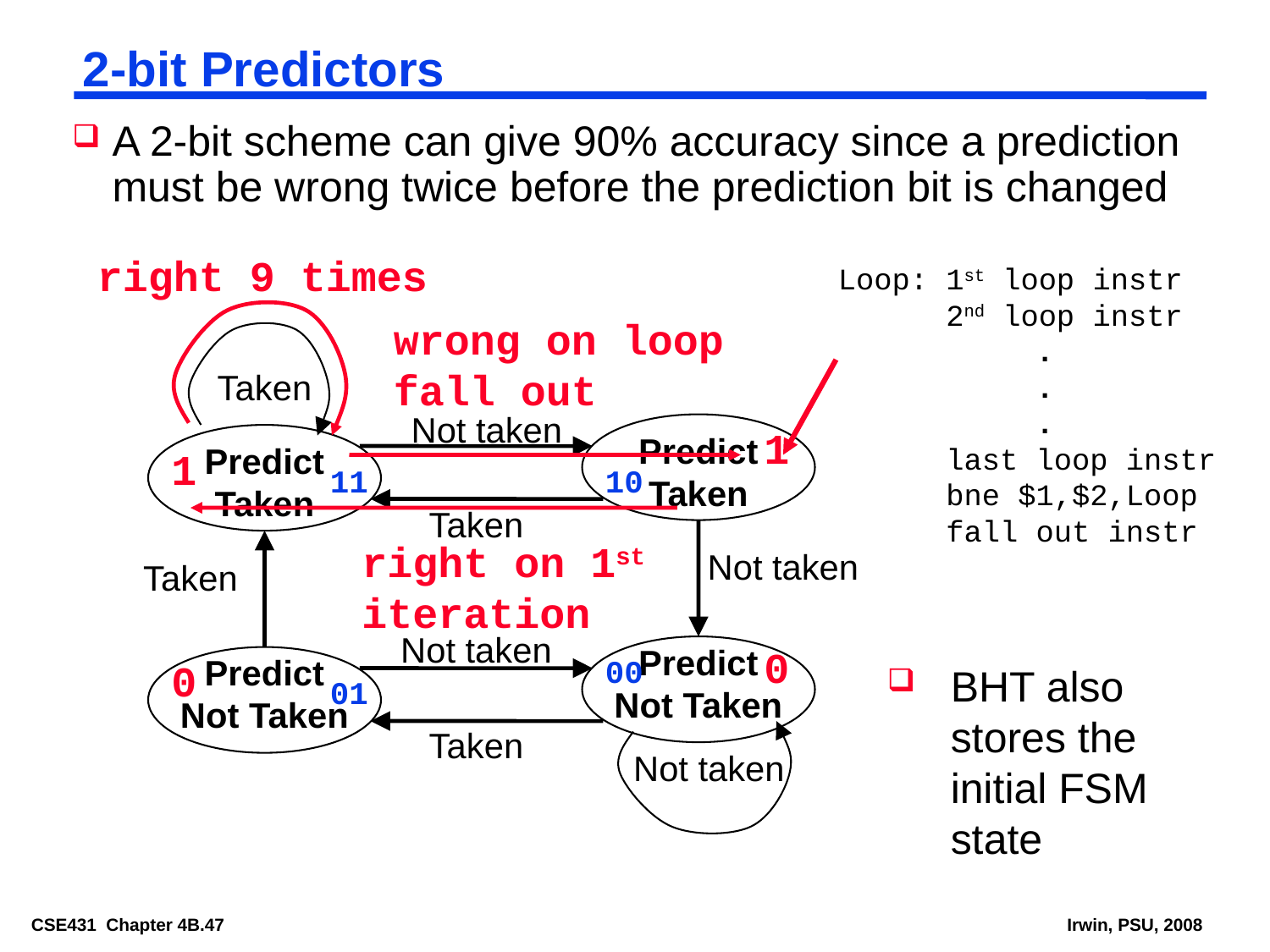

# 2-bit Predictors
A 2-bit scheme can give 90% accuracy since a prediction must be wrong twice before the prediction bit is changed
right 9 times
Loop: 1st loop instr
      2nd loop instr
           .
           .
           .
      last loop instr
      bne $1,$2,Loop
      fall out instr

wrong on loop fall out

Taken
Not taken

1

Predict
Taken
Predict
Taken
1

11

10

Taken

right on 1st iteration

Not taken
Taken
Not taken
0

Predict
Not Taken
00

Predict
Not Taken
0
BHT also stores the initial FSM state
01

Taken

Not taken